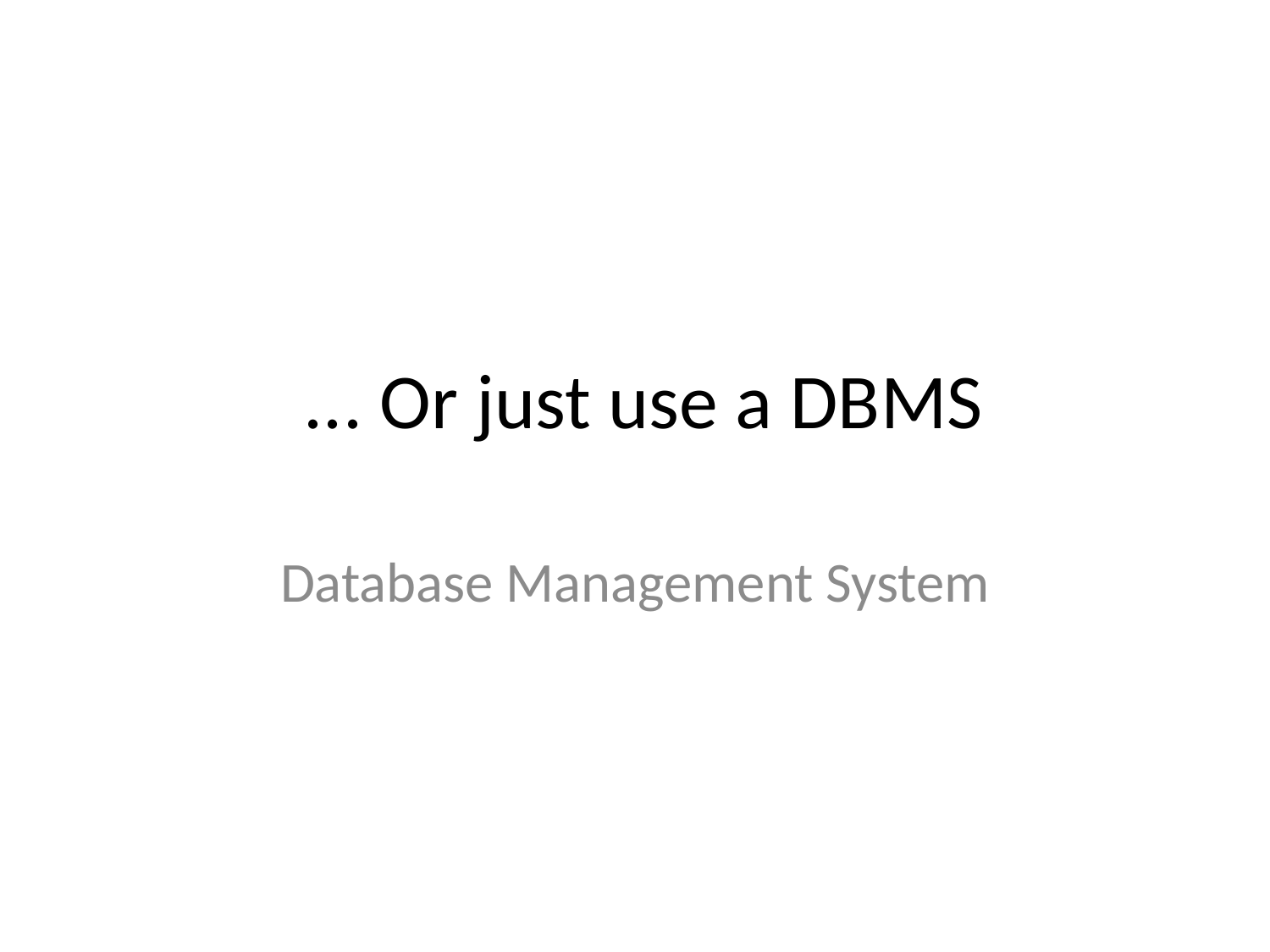

# ... Or just use a DBMS
Database Management System